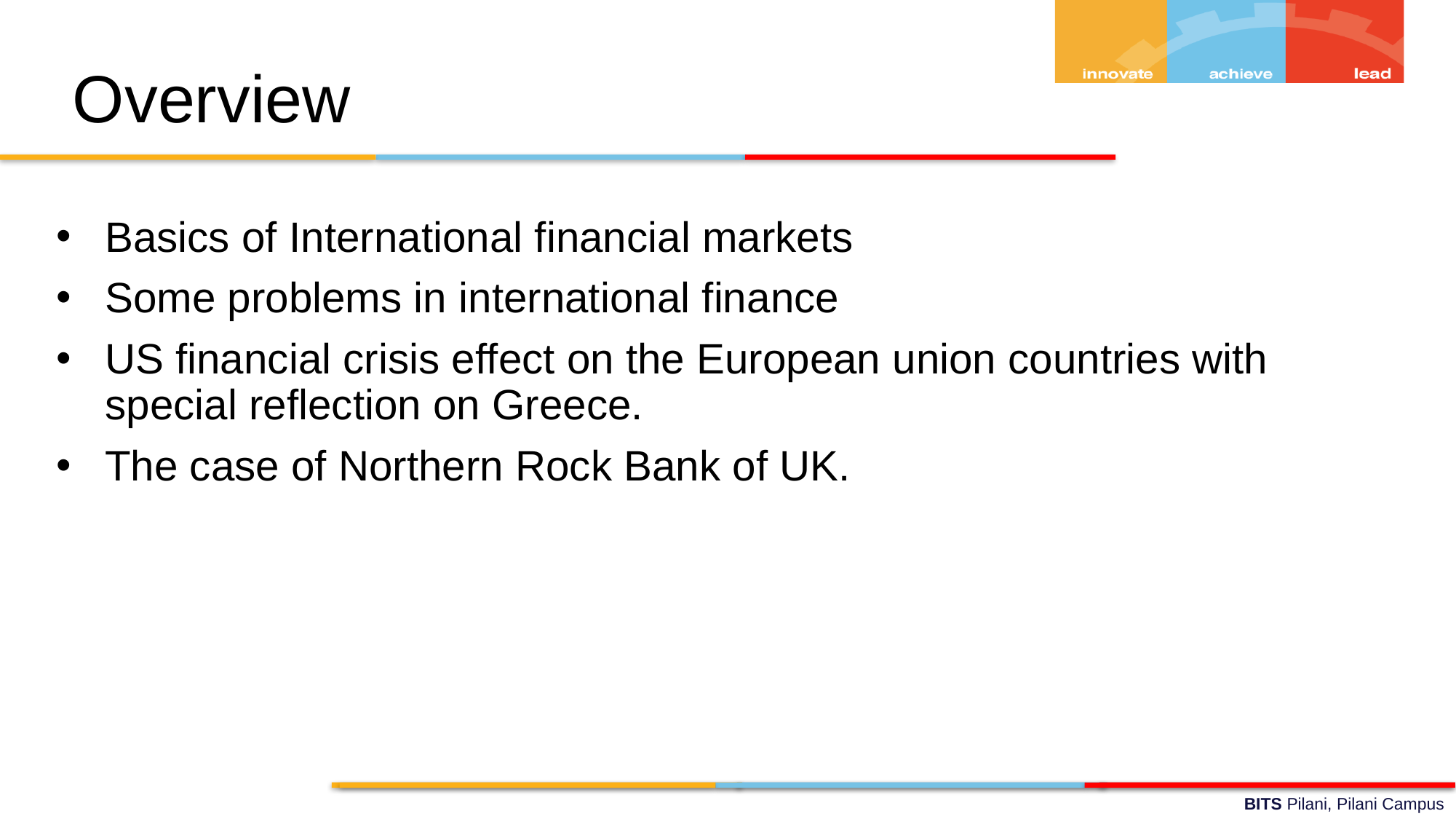

# Overview
Basics of International financial markets
Some problems in international finance
US financial crisis effect on the European union countries with special reflection on Greece.
The case of Northern Rock Bank of UK.